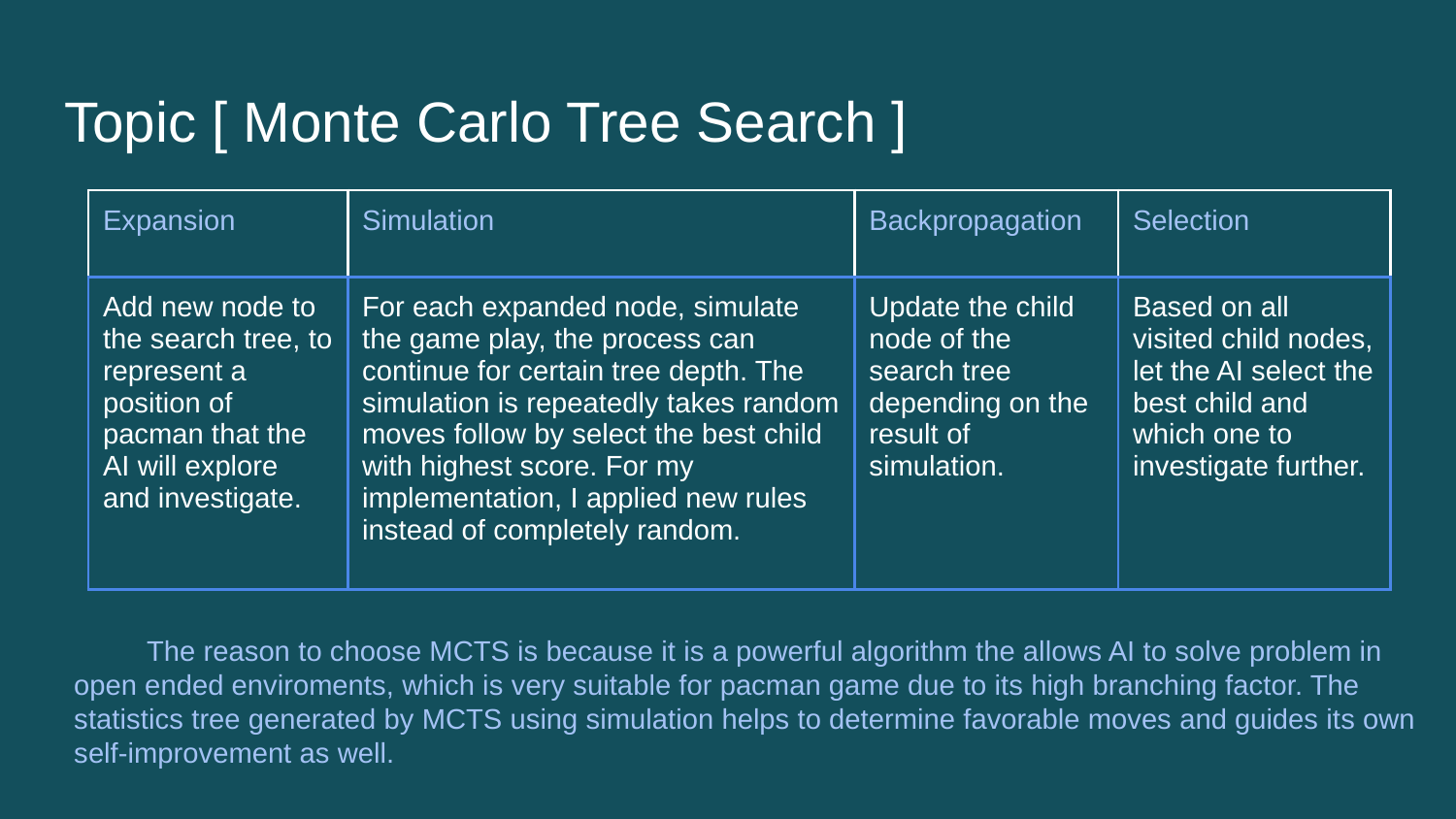

# Topic [ Monte Carlo Tree Search ]
| Expansion | Simulation | Backpropagation | Selection |
| --- | --- | --- | --- |
| Add new node to the search tree, to represent a position of pacman that the AI will explore and investigate. | For each expanded node, simulate the game play, the process can continue for certain tree depth. The simulation is repeatedly takes random moves follow by select the best child with highest score. For my implementation, I applied new rules instead of completely random. | Update the child node of the search tree depending on the result of simulation. | Based on all visited child nodes, let the AI select the best child and which one to investigate further. |
The reason to choose MCTS is because it is a powerful algorithm the allows AI to solve problem in open ended enviroments, which is very suitable for pacman game due to its high branching factor. The statistics tree generated by MCTS using simulation helps to determine favorable moves and guides its own self-improvement as well.